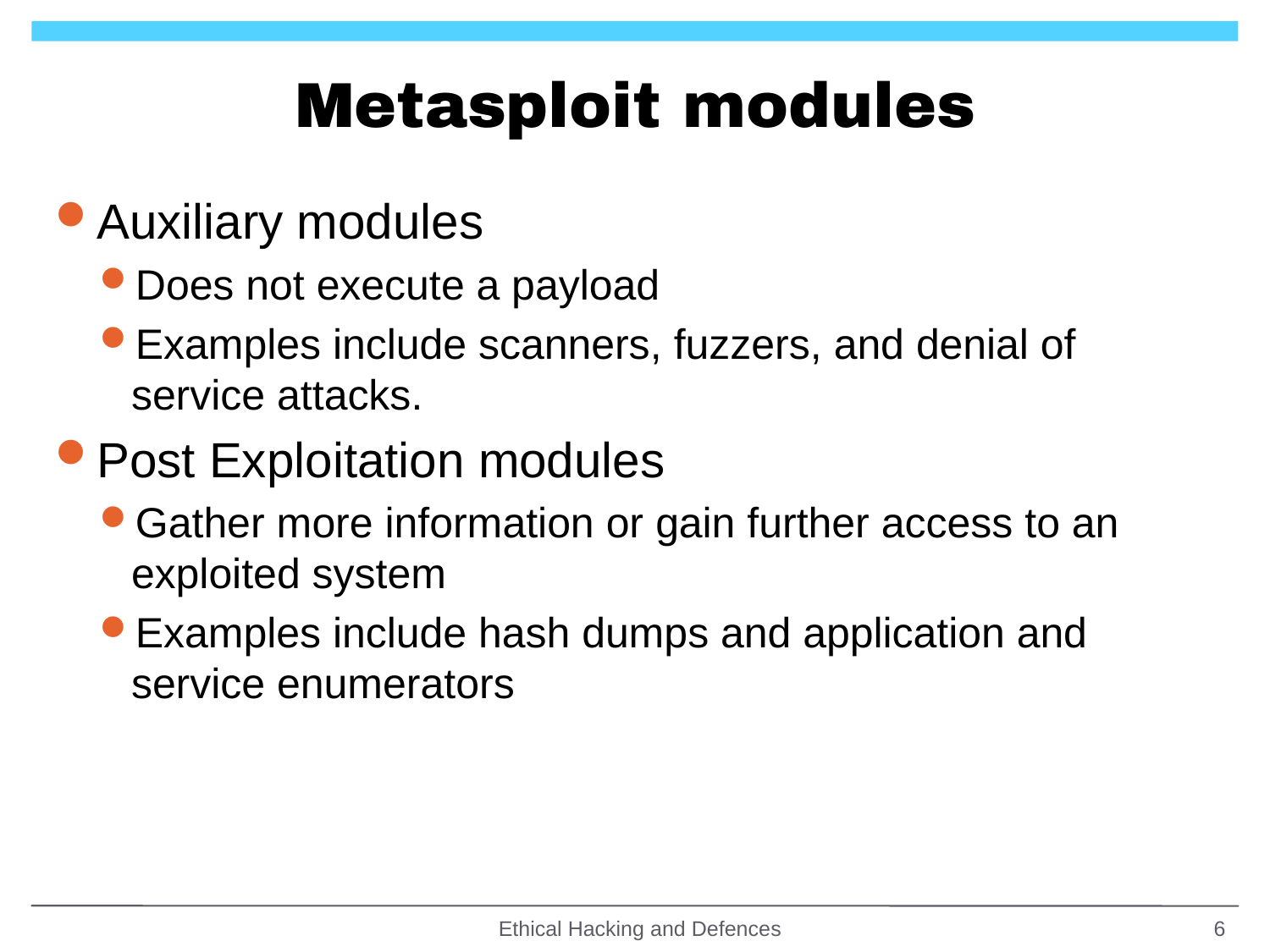

# Metasploit modules
Auxiliary modules
Does not execute a payload
Examples include scanners, fuzzers, and denial of service attacks.
Post Exploitation modules
Gather more information or gain further access to an exploited system
Examples include hash dumps and application and service enumerators
Ethical Hacking and Defences
6